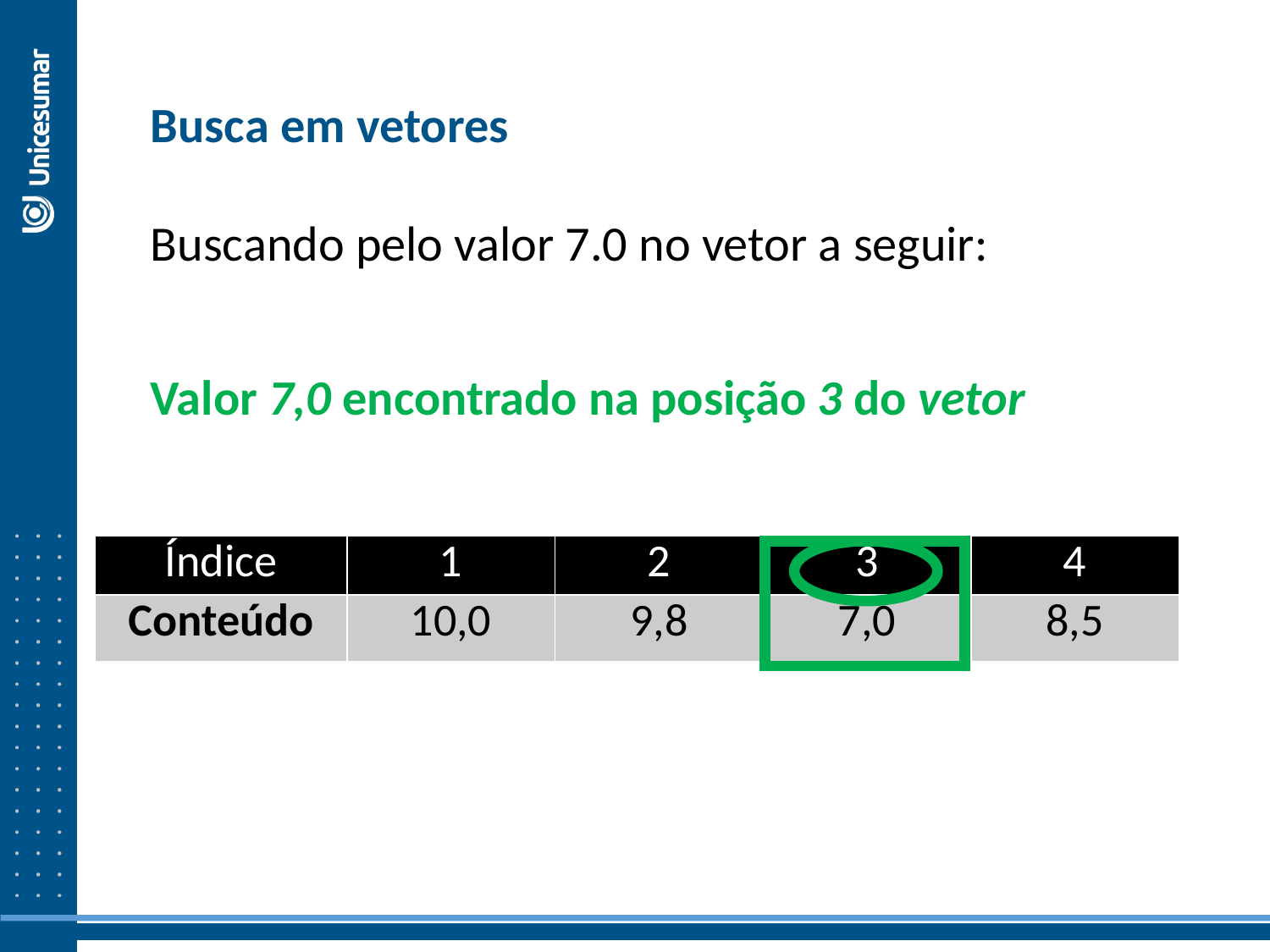

Busca em vetores
Buscando pelo valor 7.0 no vetor a seguir:

Valor 7,0 encontrado na posição 3 do vetor

| Índice | 1 | 2 | 3 | 4 |
| --- | --- | --- | --- | --- |
| Conteúdo | 10,0 | 9,8 | 7,0 | 8,5 |